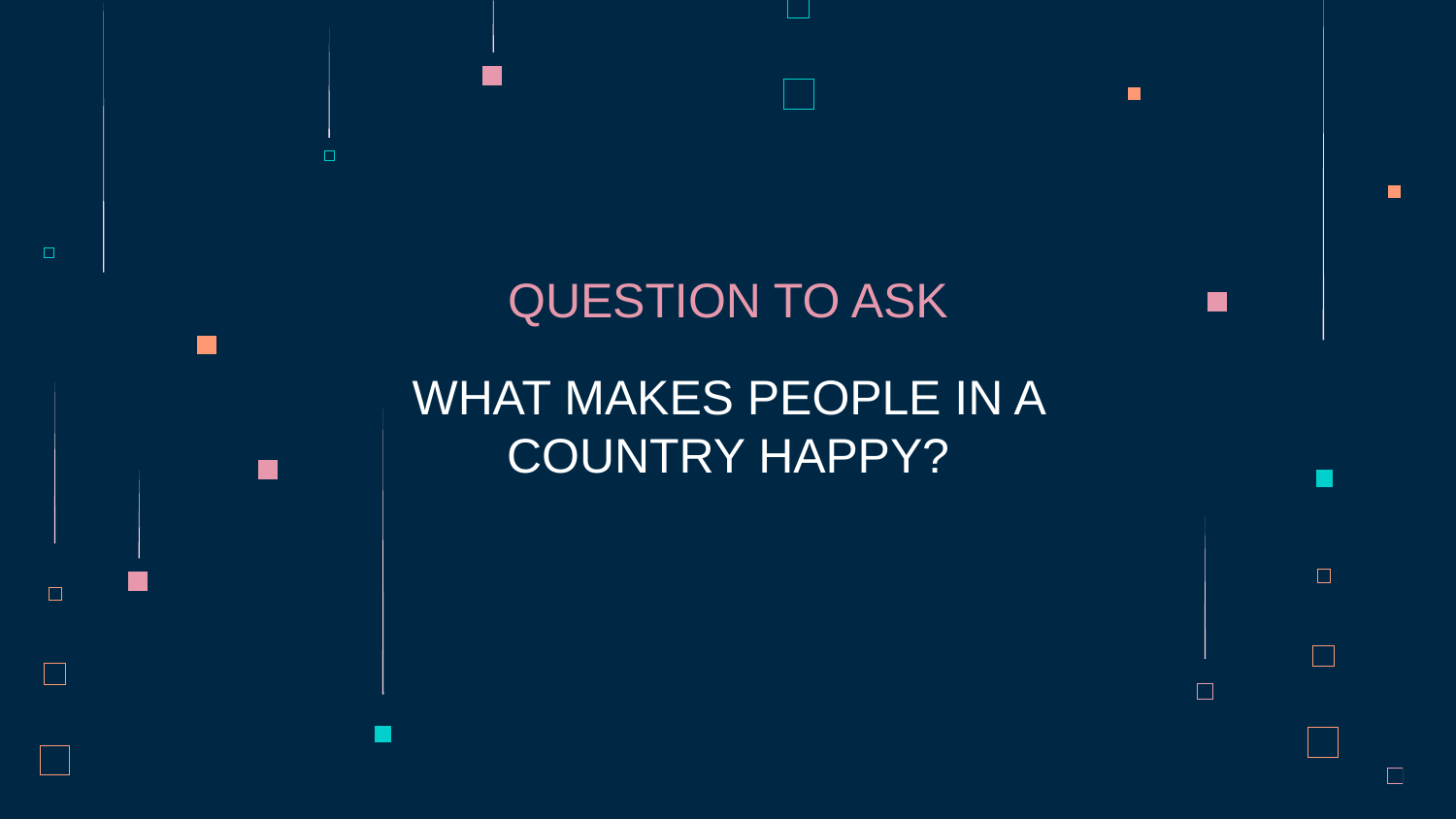

WHAT MAKES PEOPLE IN A COUNTRY HAPPY?
# QUESTION TO ASK